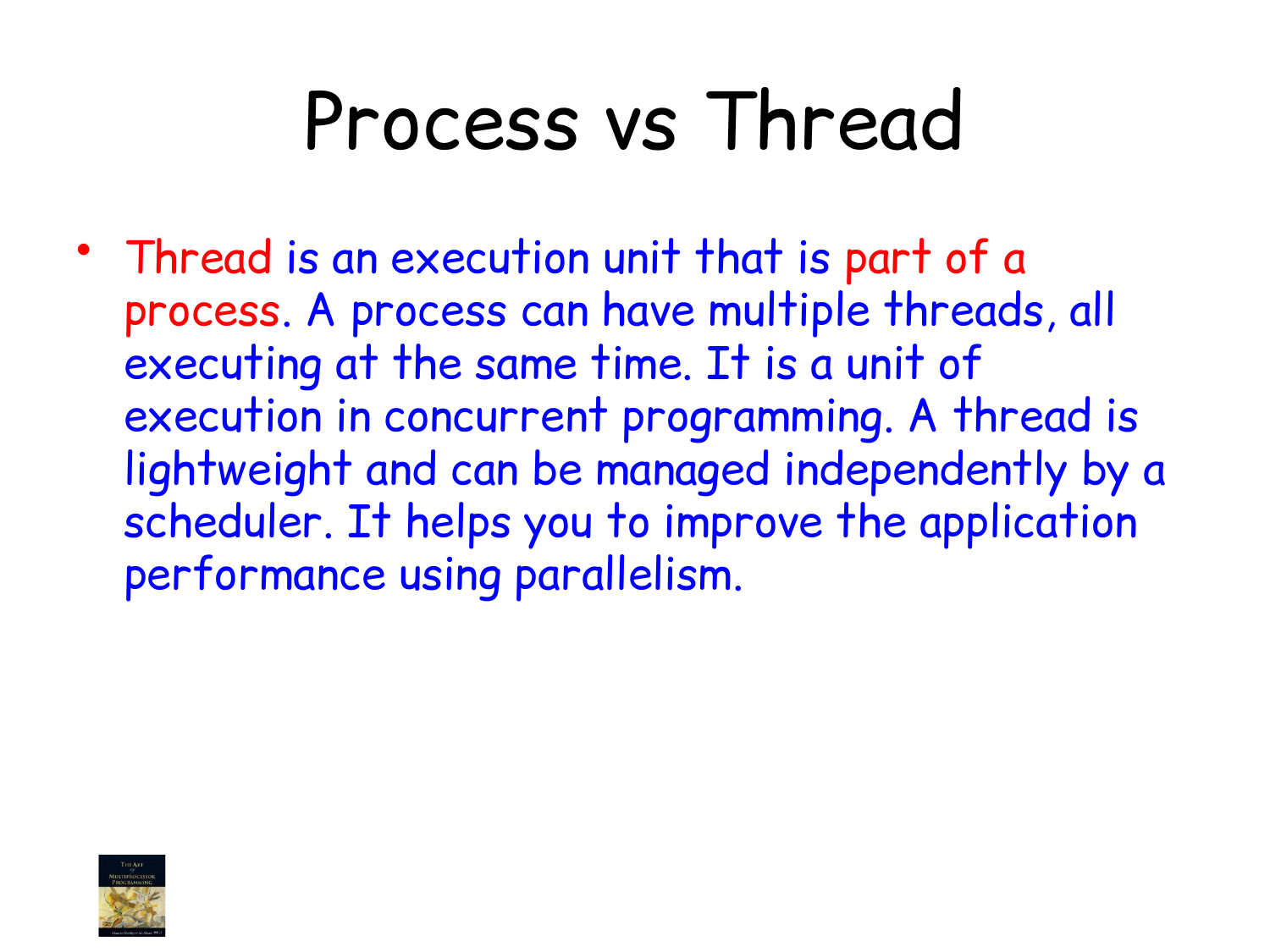

# Process vs Thread
Thread is an execution unit that is part of a process. A process can have multiple threads, all executing at the same time. It is a unit of execution in concurrent programming. A thread is lightweight and can be managed independently by a scheduler. It helps you to improve the application performance using parallelism.